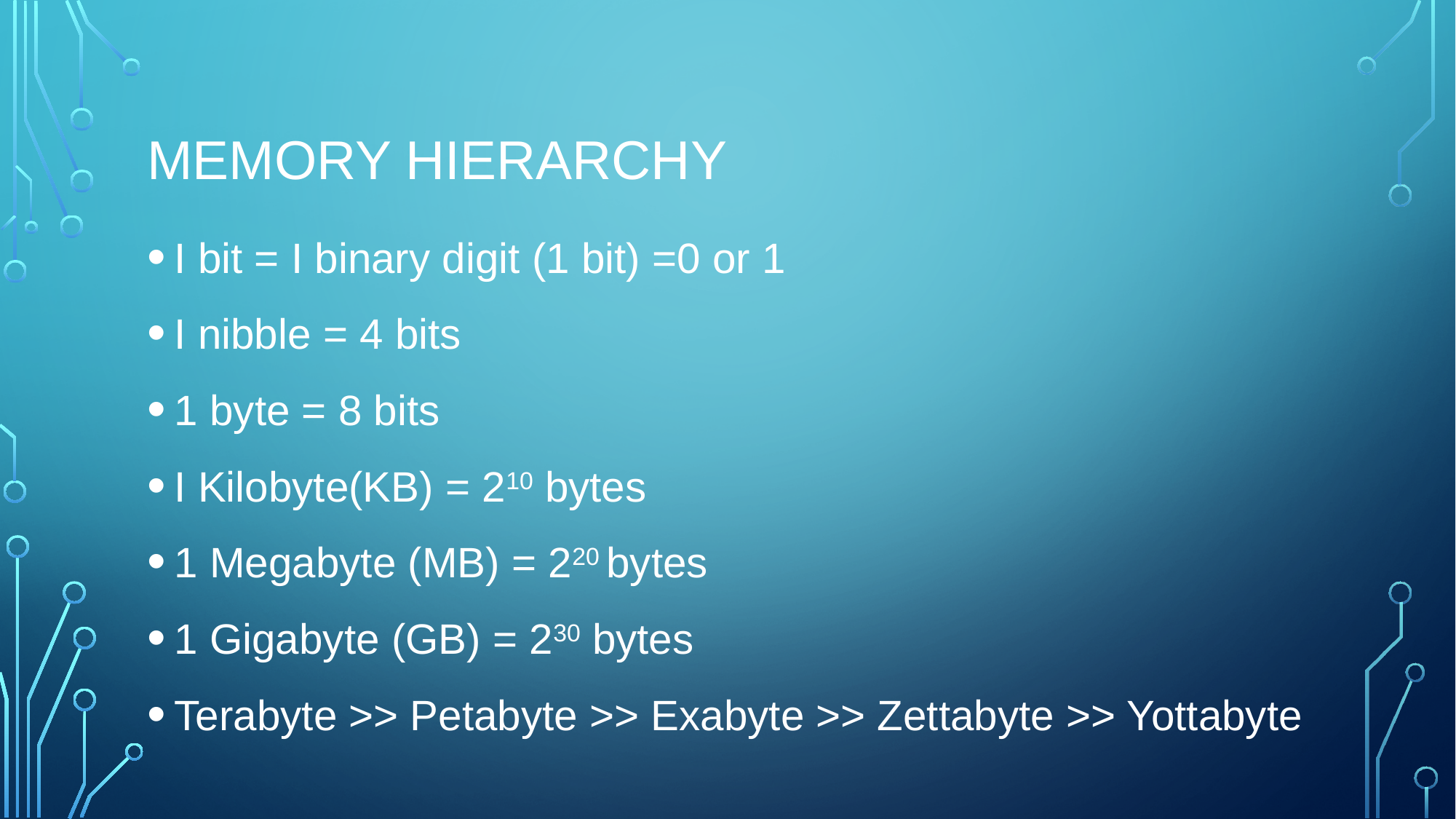

# Memory Hierarchy
I bit = I binary digit (1 bit) =0 or 1
I nibble = 4 bits
1 byte = 8 bits
I Kilobyte(KB) = 210 bytes
1 Megabyte (MB) = 220 bytes
1 Gigabyte (GB) = 230 bytes
Terabyte >> Petabyte >> Exabyte >> Zettabyte >> Yottabyte